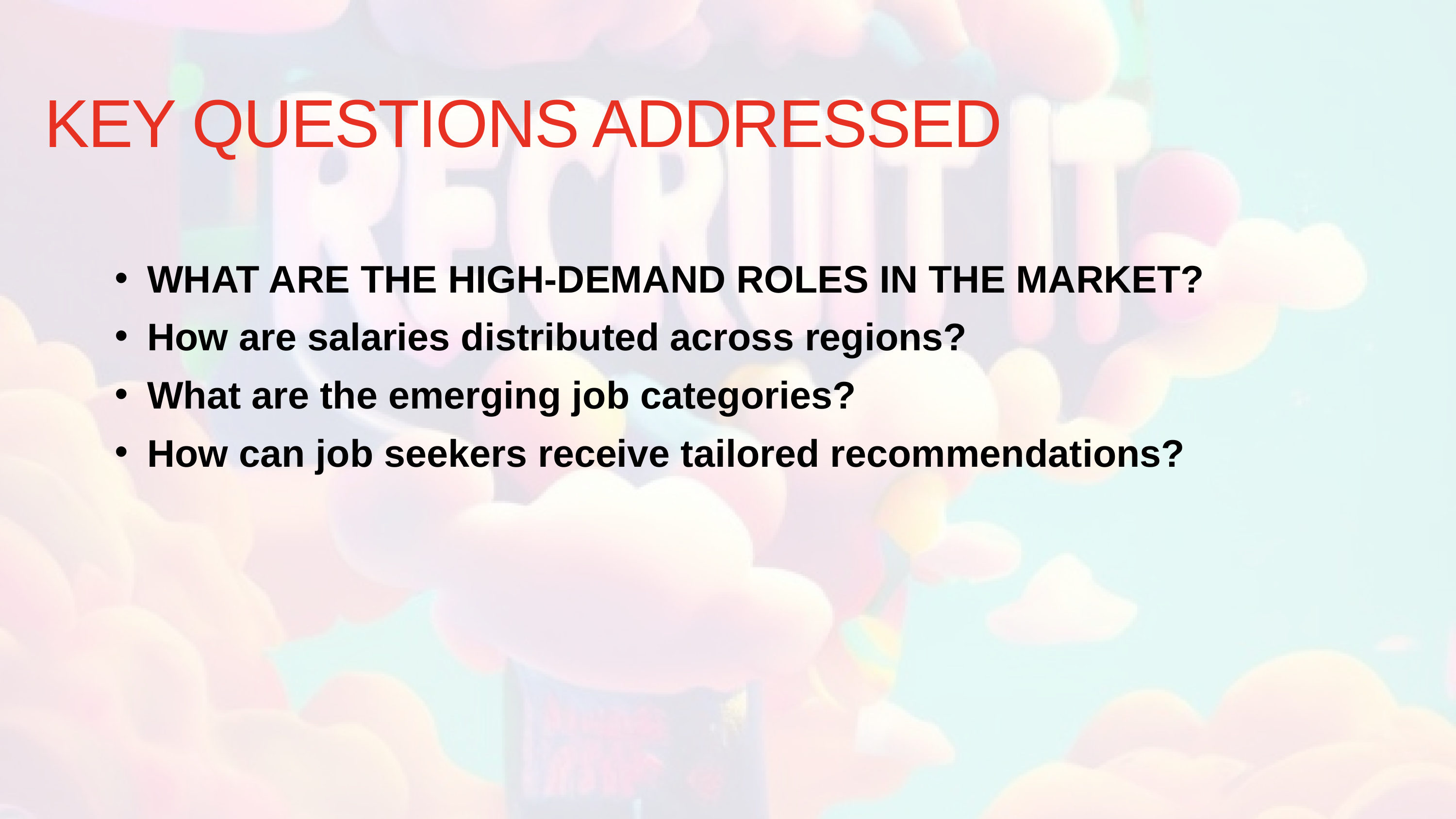

KEY QUESTIONS ADDRESSED
WHAT ARE THE HIGH-DEMAND ROLES IN THE MARKET?
How are salaries distributed across regions?
What are the emerging job categories?
How can job seekers receive tailored recommendations?